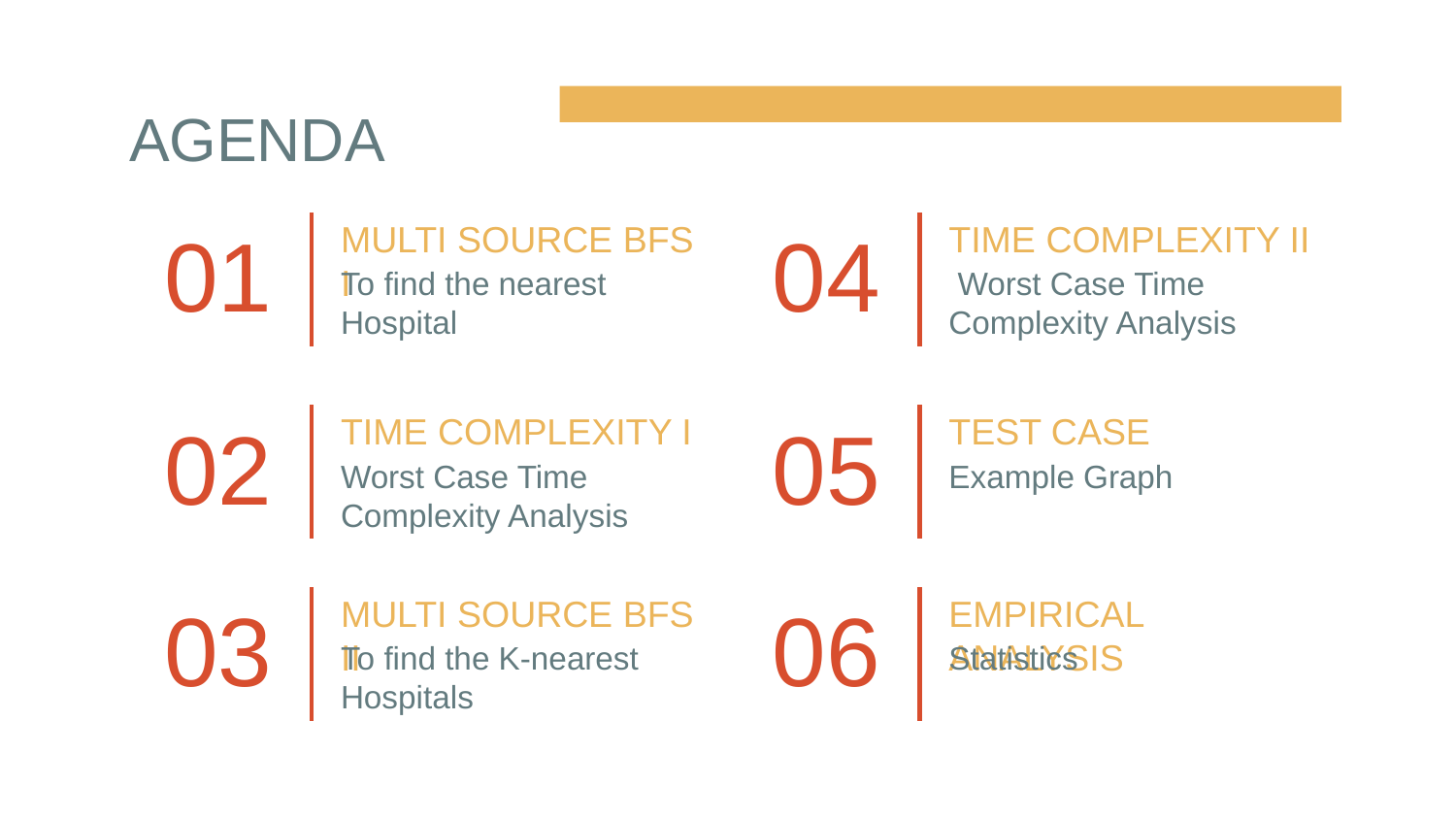

# AGENDA
MULTI SOURCE BFS I
TIME COMPLEXITY II
01
04

To find the nearest Hospital
 Worst Case Time Complexity Analysis
TIME COMPLEXITY I
TEST CASE
02
05

Worst Case Time Complexity Analysis
Example Graph
MULTI SOURCE BFS II
EMPIRICAL ANALYSIS
03
06

To find the K-nearest Hospitals
Statistics